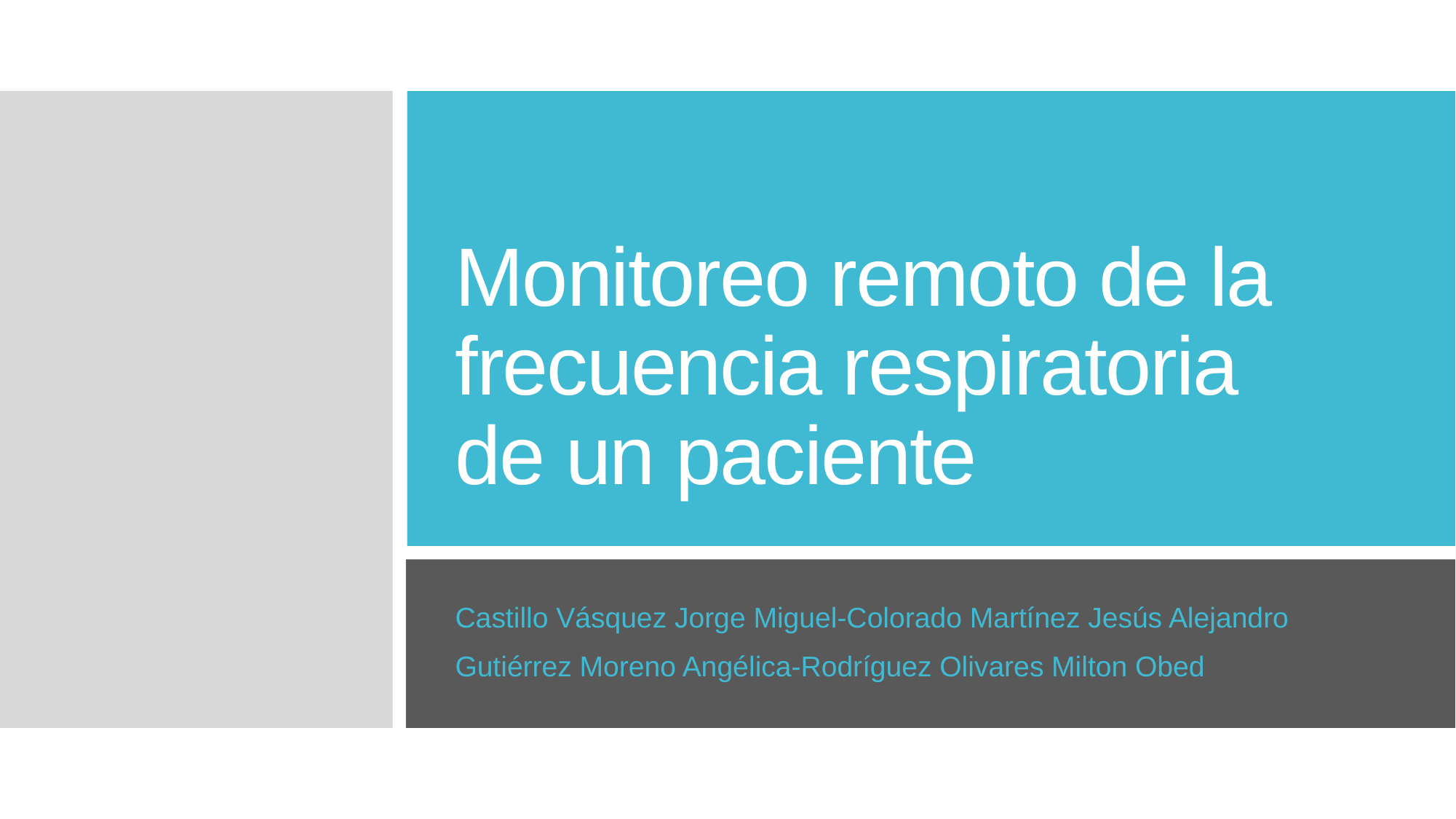

# Monitoreo remoto de la frecuencia respiratoria de un paciente

Castillo Vásquez Jorge Miguel-Colorado Martínez Jesús Alejandro
Gutiérrez Moreno Angélica-Rodríguez Olivares Milton Obed